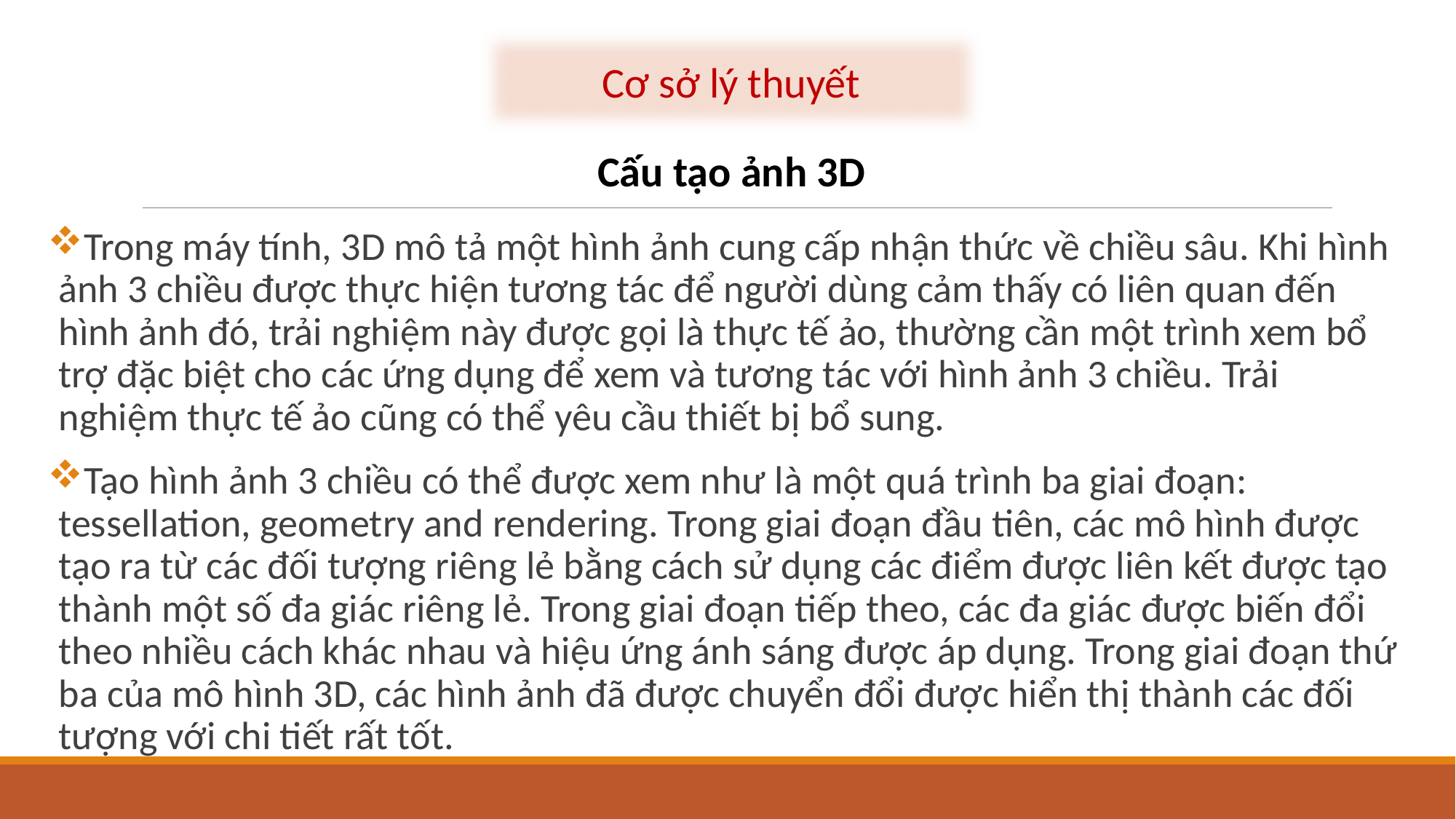

Cơ sở lý thuyết

Cấu tạo ảnh 3D
Trong máy tính, 3D mô tả một hình ảnh cung cấp nhận thức về chiều sâu. Khi hình ảnh 3 chiều được thực hiện tương tác để người dùng cảm thấy có liên quan đến hình ảnh đó, trải nghiệm này được gọi là thực tế ảo, thường cần một trình xem bổ trợ đặc biệt cho các ứng dụng để xem và tương tác với hình ảnh 3 chiều. Trải nghiệm thực tế ảo cũng có thể yêu cầu thiết bị bổ sung.
Tạo hình ảnh 3 chiều có thể được xem như là một quá trình ba giai đoạn: tessellation, geometry and rendering. Trong giai đoạn đầu tiên, các mô hình được tạo ra từ các đối tượng riêng lẻ bằng cách sử dụng các điểm được liên kết được tạo thành một số đa giác riêng lẻ. Trong giai đoạn tiếp theo, các đa giác được biến đổi theo nhiều cách khác nhau và hiệu ứng ánh sáng được áp dụng. Trong giai đoạn thứ ba của mô hình 3D, các hình ảnh đã được chuyển đổi được hiển thị thành các đối tượng với chi tiết rất tốt.